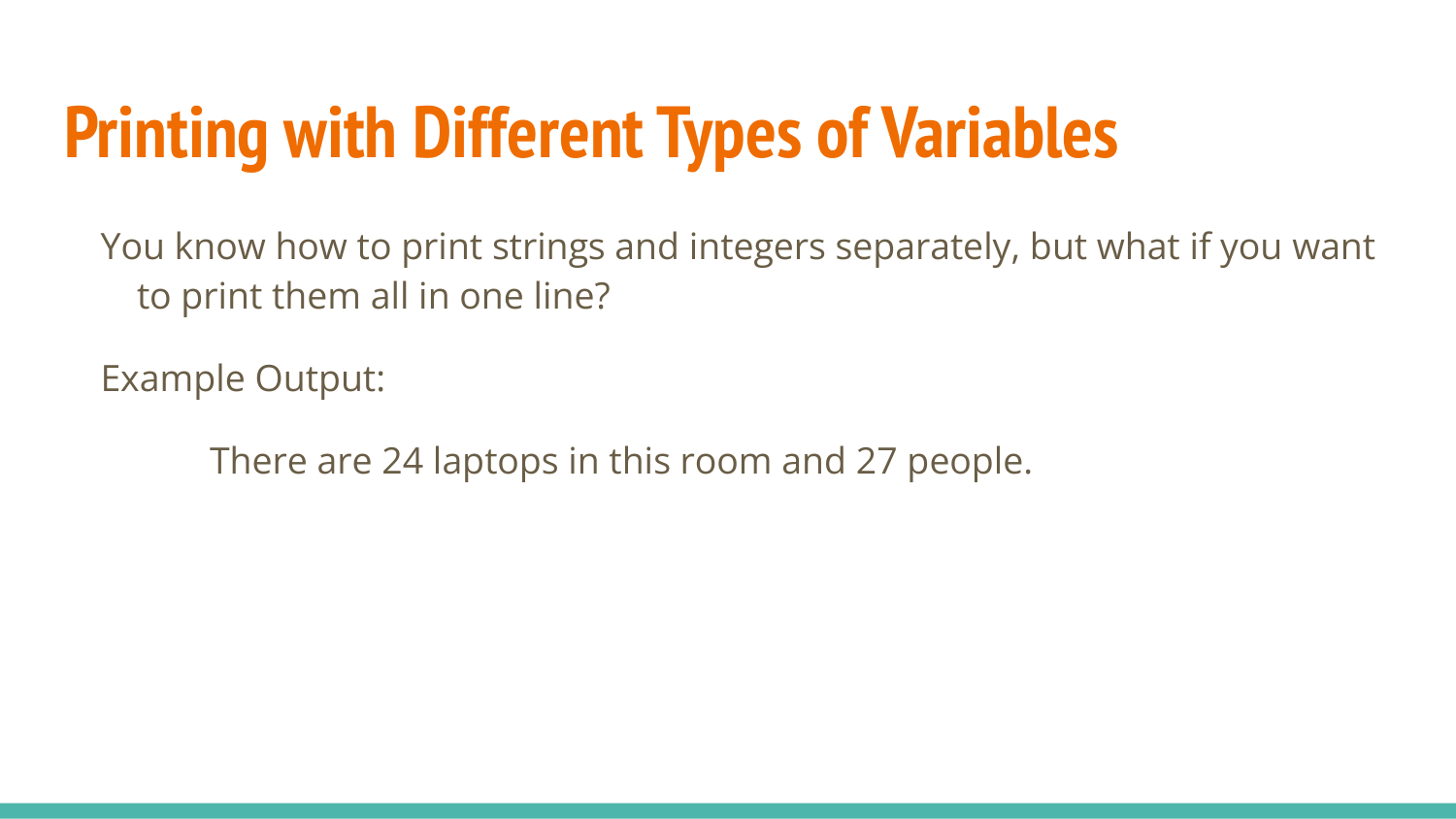

# Printing with Different Types of Variables
You know how to print strings and integers separately, but what if you want to print them all in one line?
Example Output:
	There are 24 laptops in this room and 27 people.